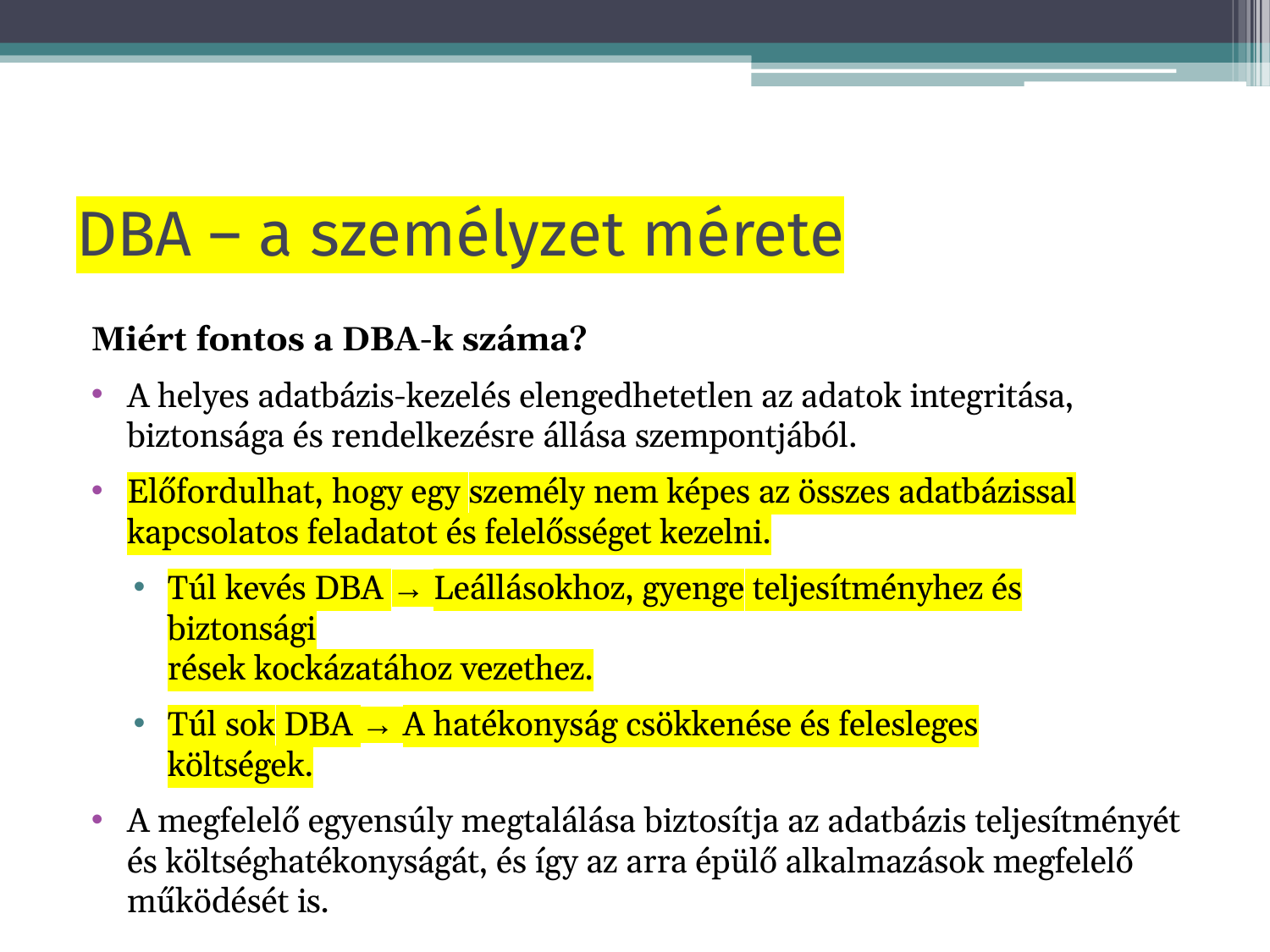

# DBA – a személyzet mérete
Miért fontos a DBA-k száma?
A helyes adatbázis-kezelés elengedhetetlen az adatok integritása,
biztonsága és rendelkezésre állása szempontjából.
Előfordulhat, hogy egy személy nem képes az összes adatbázissal kapcsolatos feladatot és felelősséget kezelni.
Túl kevés DBA → Leállásokhoz, gyenge teljesítményhez és biztonsági
rések kockázatához vezethez.
Túl sok DBA → A hatékonyság csökkenése és felesleges költségek.
A megfelelő egyensúly megtalálása biztosítja az adatbázis teljesítményét és költséghatékonyságát, és így az arra épülő alkalmazások megfelelő működését is.